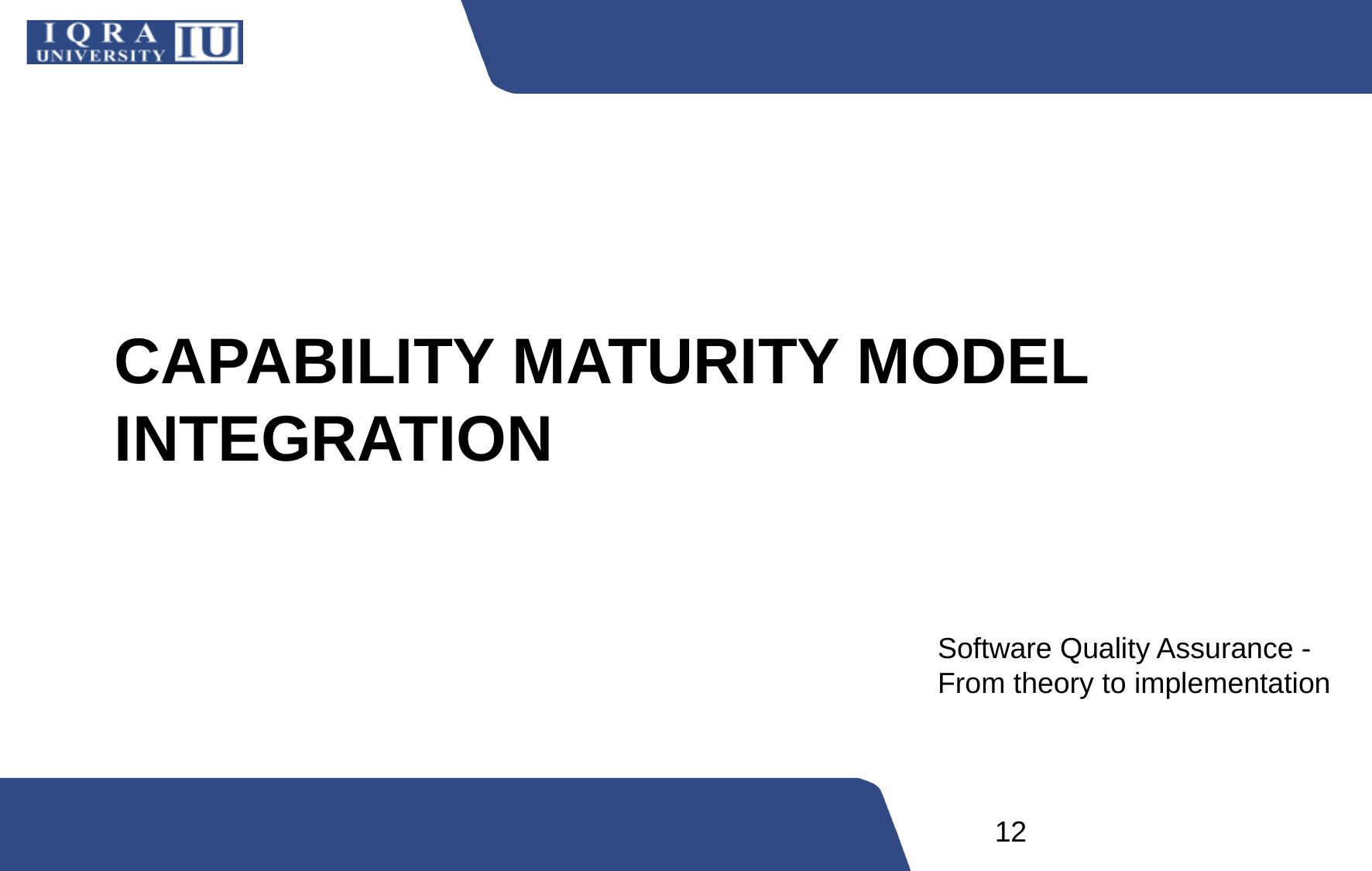

# CAPABILITY MATURITY MODEL INTEGRATION
Software Quality Assurance - From theory to implementation
12